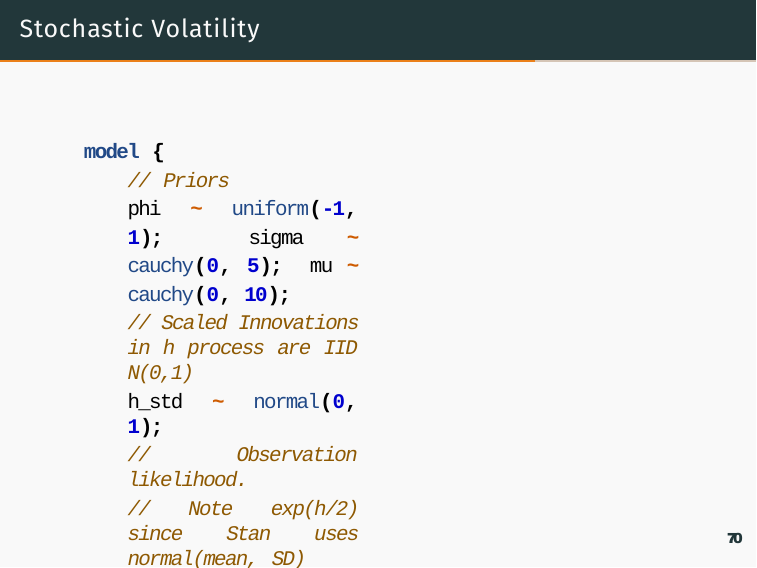

# Stochastic Volatility

model {
// Priors
phi ~ uniform(-1, 1);  sigma ~ cauchy(0, 5);  mu ~ cauchy(0, 10);
// Scaled Innovations in h process are IID N(0,1)
h_std ~ normal(0, 1);
// Observation likelihood.
// Note exp(h/2) since Stan uses normal(mean, SD)
y ~ normal(0, exp(h/2));
}
70